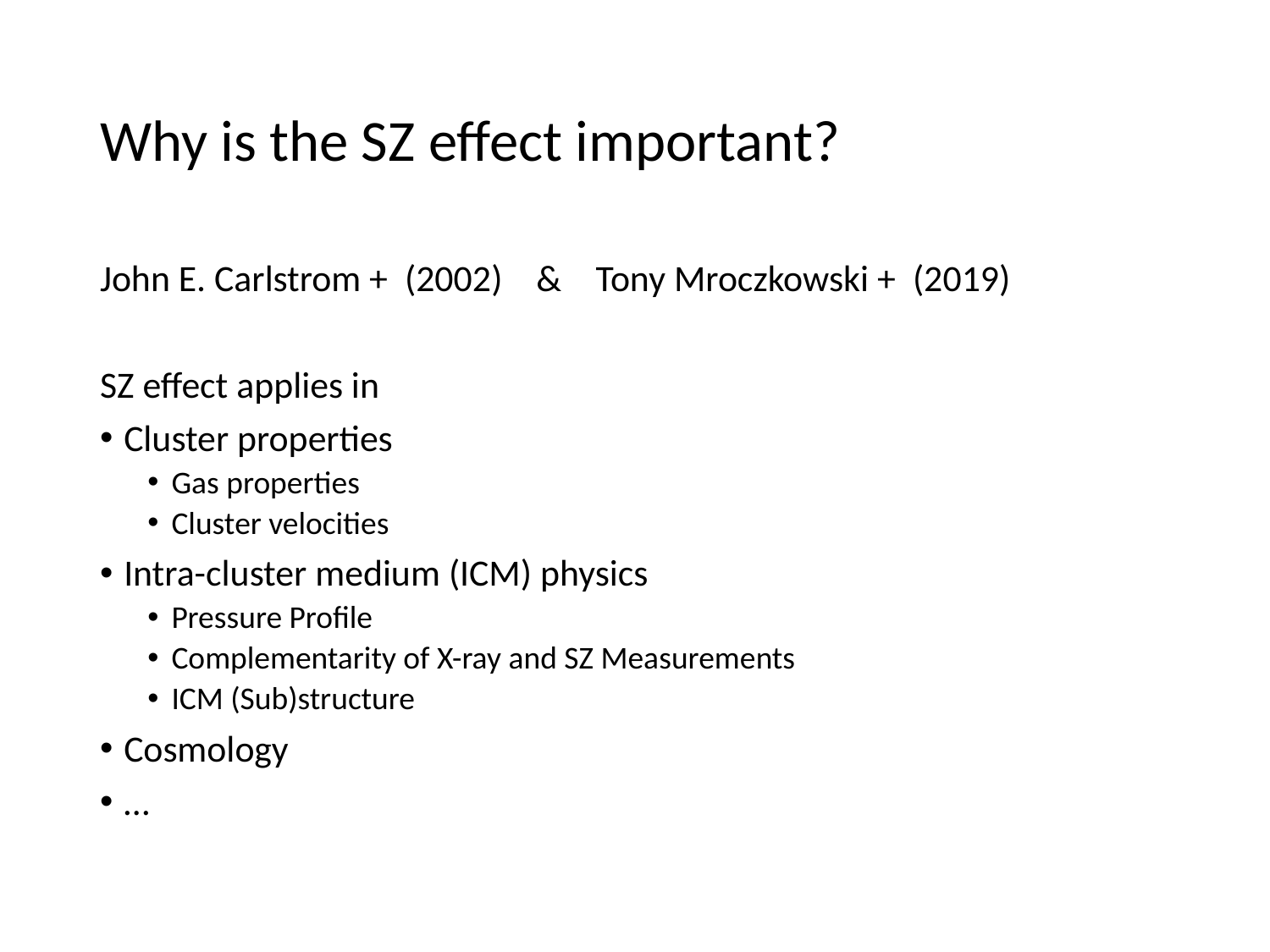

# Why is the SZ effect important?
John E. Carlstrom +  (2002)    &    Tony Mroczkowski +  (2019)

SZ effect applies in
Cluster properties
Gas properties
Cluster velocities
Intra-cluster medium (ICM) physics
Pressure Profile
Complementarity of X-ray and SZ Measurements
ICM (Sub)structure
Cosmology
…